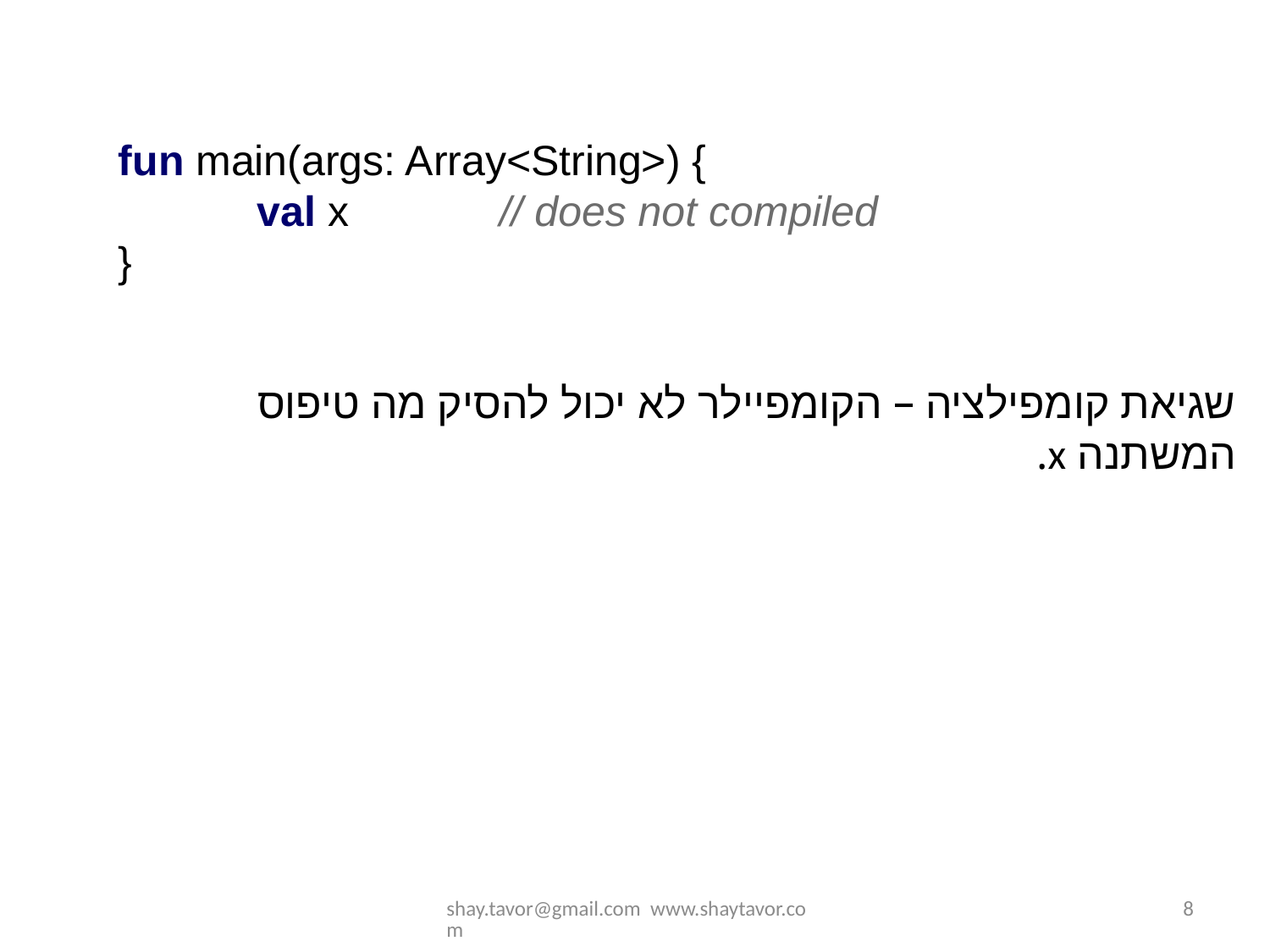

fun main(args: Array<String>) {
	 val x  	// does not compiled
}
שגיאת קומפילציה – הקומפיילר לא יכול להסיק מה טיפוס המשתנה x.
shay.tavor@gmail.com  www.shaytavor.com
8